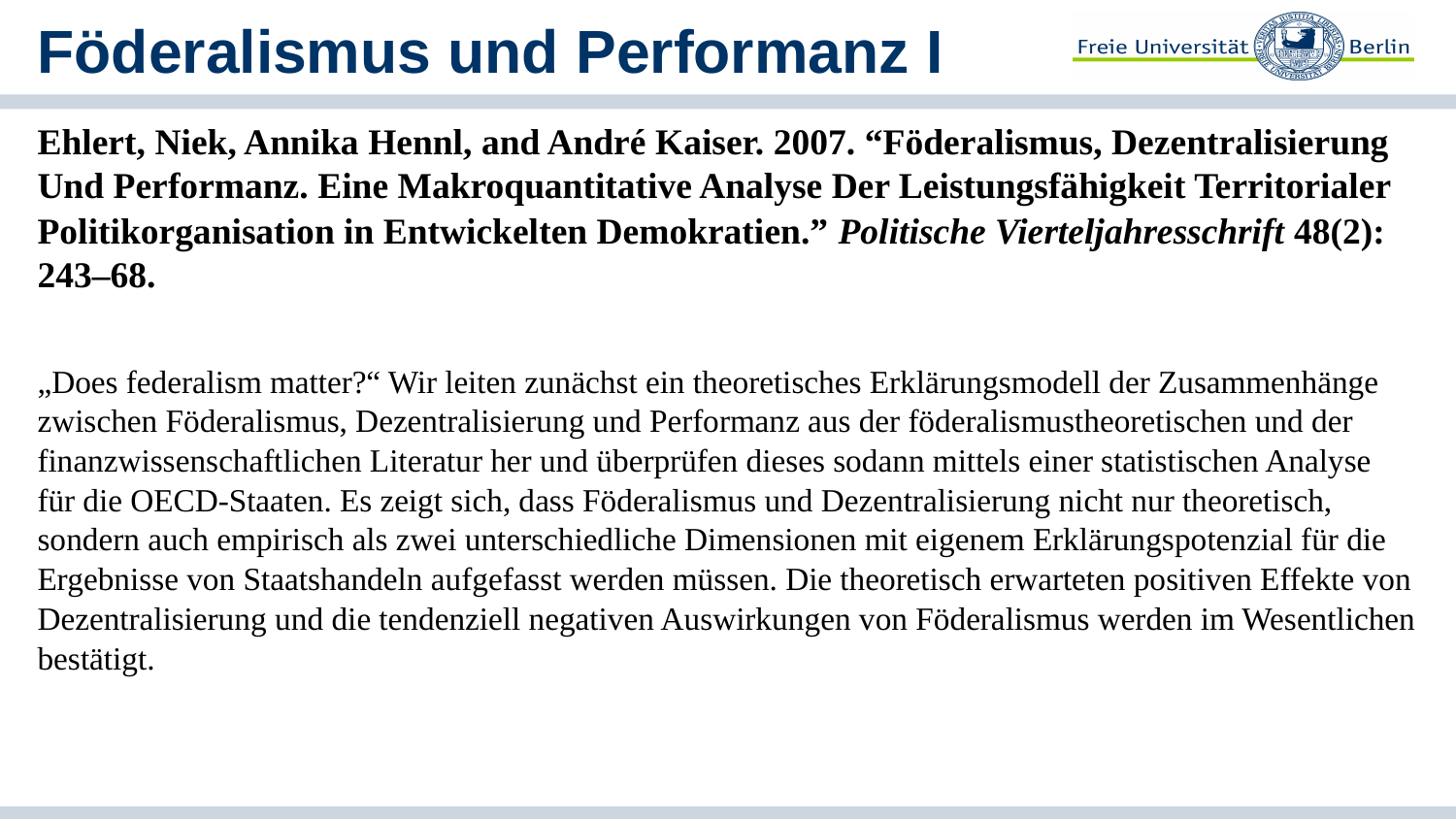

# Föderalismus und Performanz I
Ehlert, Niek, Annika Hennl, and André Kaiser. 2007. “Föderalismus, Dezentralisierung Und Performanz. Eine Makroquantitative Analyse Der Leistungsfähigkeit Territorialer Politikorganisation in Entwickelten Demokratien.” Politische Vierteljahresschrift 48(2): 243–68.

„Does federalism matter?“ Wir leiten zunächst ein theoretisches Erklärungsmodell der Zusammenhänge zwischen Föderalismus, Dezentralisierung und Performanz aus der föderalismustheoretischen und der finanzwissenschaftlichen Literatur her und überprüfen dieses sodann mittels einer statistischen Analyse für die OECD-Staaten. Es zeigt sich, dass Föderalismus und Dezentralisierung nicht nur theoretisch, sondern auch empirisch als zwei unterschiedliche Dimensionen mit eigenem Erklärungspotenzial für die Ergebnisse von Staatshandeln aufgefasst werden müssen. Die theoretisch erwarteten positiven Effekte von Dezentralisierung und die tendenziell negativen Auswirkungen von Föderalismus werden im Wesentlichen bestätigt.